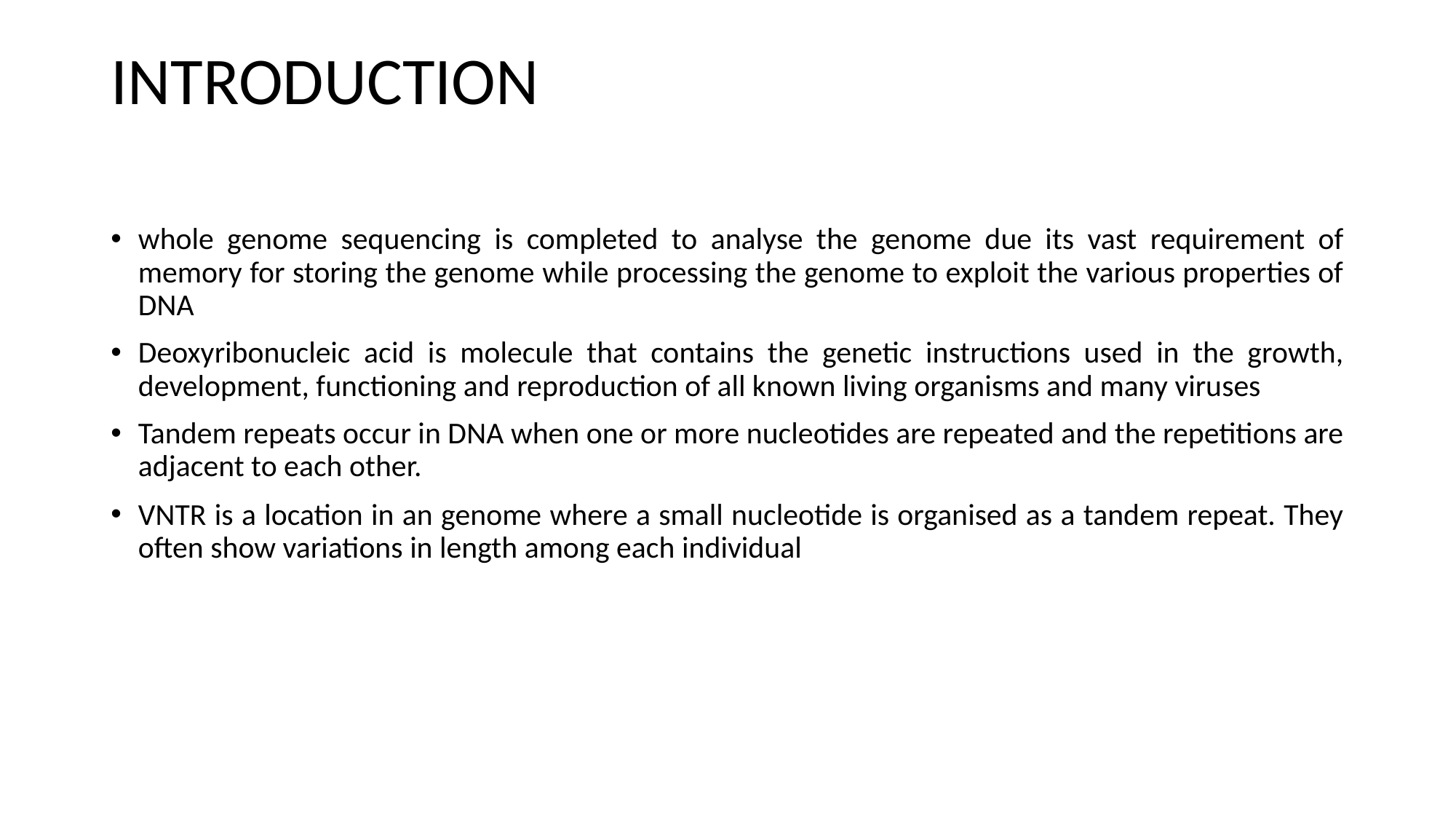

# INTRODUCTION
whole genome sequencing is completed to analyse the genome due its vast requirement of memory for storing the genome while processing the genome to exploit the various properties of DNA
Deoxyribonucleic acid is molecule that contains the genetic instructions used in the growth, development, functioning and reproduction of all known living organisms and many viruses
Tandem repeats occur in DNA when one or more nucleotides are repeated and the repetitions are adjacent to each other.
VNTR is a location in an genome where a small nucleotide is organised as a tandem repeat. They often show variations in length among each individual